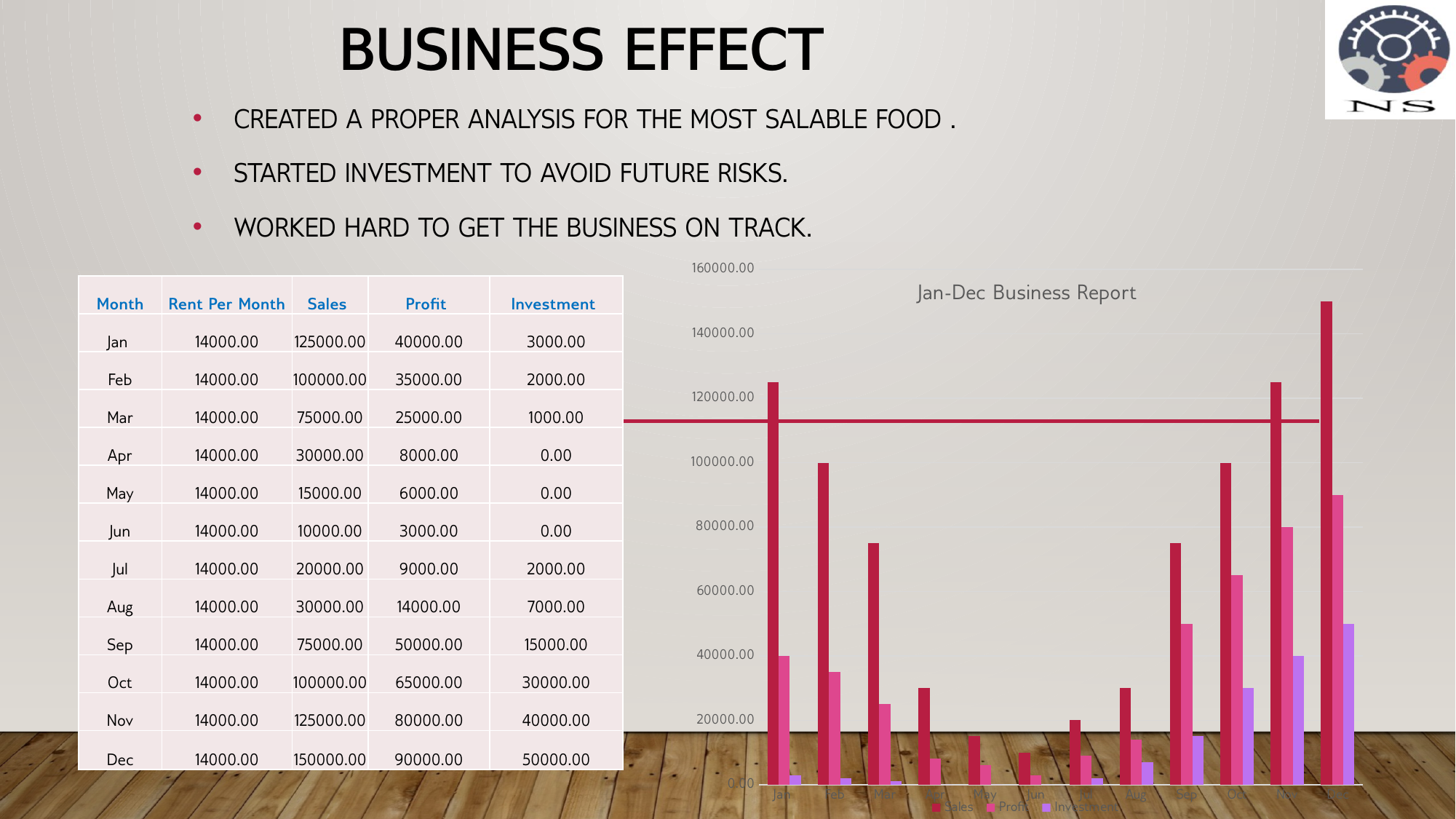

# Business Effect
Created a proper analysis for the most salable food .
Started investment to avoid future risks.
Worked hard to get the business on track.

### Chart: Jan-Dec Business Report

| Category | Sales  | Profit  | Investment  |
|---|---|---|---|
| Jan  | 125000.0 | 40000.0 | 3000.0 |
| Feb | 100000.0 | 35000.0 | 2000.0 |
| Mar | 75000.0 | 25000.0 | 1000.0 |
| Apr | 30000.0 | 8000.0 | 0.0 |
| May | 15000.0 | 6000.0 | 0.0 |
| Jun | 10000.0 | 3000.0 | 0.0 |
| Jul | 20000.0 | 9000.0 | 2000.0 |
| Aug | 30000.0 | 14000.0 | 7000.0 |
| Sep | 75000.0 | 50000.0 | 15000.0 |
| Oct | 100000.0 | 65000.0 | 30000.0 |
| Nov | 125000.0 | 80000.0 | 40000.0 |
| Dec | 150000.0 | 90000.0 | 50000.0 |
| Month | Rent Per Month | Sales | Profit | Investment |
| --- | --- | --- | --- | --- |
| Jan | 14000.00 | 125000.00 | 40000.00 | 3000.00 |
| Feb | 14000.00 | 100000.00 | 35000.00 | 2000.00 |
| Mar | 14000.00 | 75000.00 | 25000.00 | 1000.00 |
| Apr | 14000.00 | 30000.00 | 8000.00 | 0.00 |
| May | 14000.00 | 15000.00 | 6000.00 | 0.00 |
| Jun | 14000.00 | 10000.00 | 3000.00 | 0.00 |
| Jul | 14000.00 | 20000.00 | 9000.00 | 2000.00 |
| Aug | 14000.00 | 30000.00 | 14000.00 | 7000.00 |
| Sep | 14000.00 | 75000.00 | 50000.00 | 15000.00 |
| Oct | 14000.00 | 100000.00 | 65000.00 | 30000.00 |
| Nov | 14000.00 | 125000.00 | 80000.00 | 40000.00 |
| Dec | 14000.00 | 150000.00 | 90000.00 | 50000.00 |